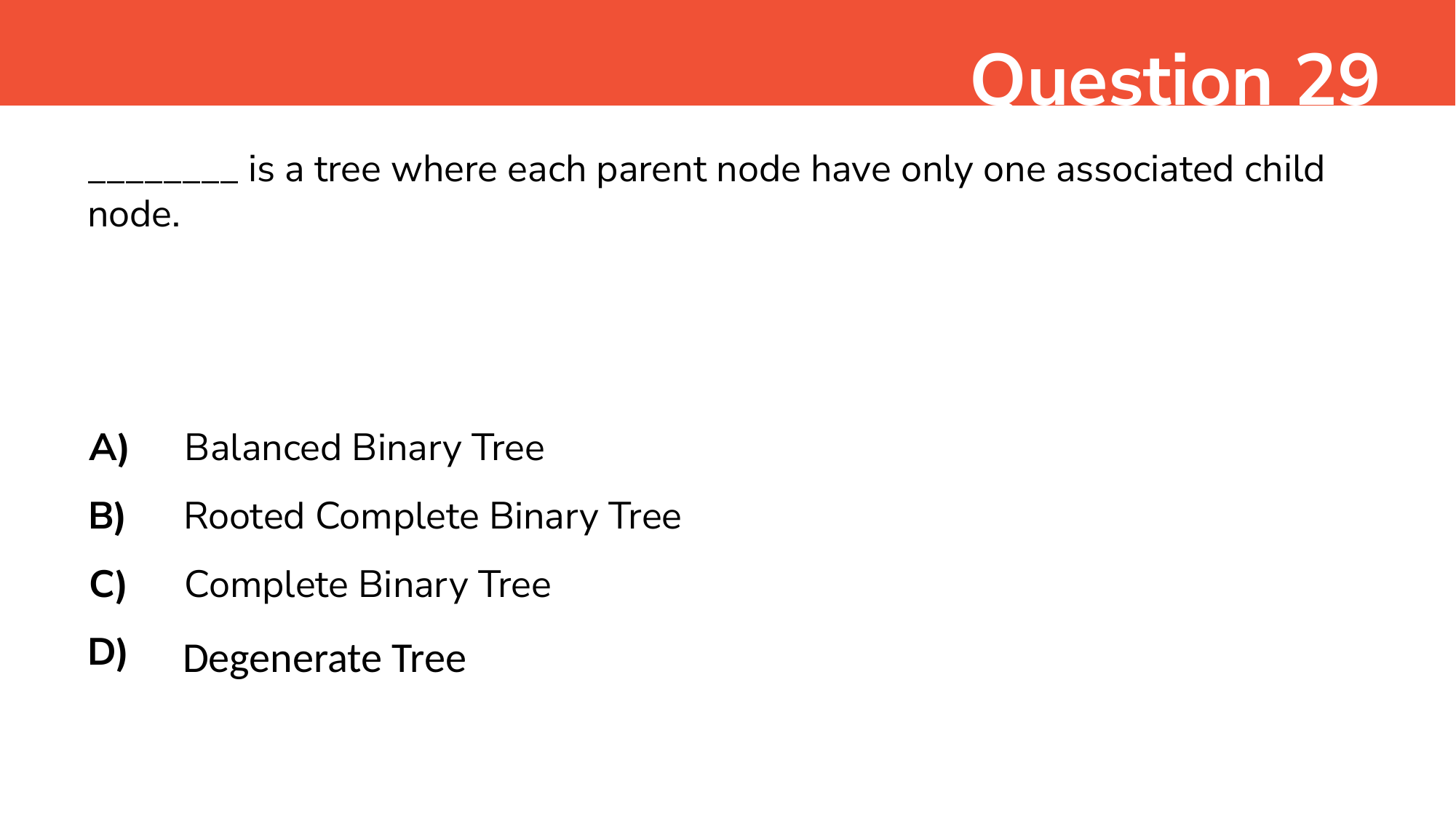

Question 29
________ is a tree where each parent node have only one associated child node.
A)
Balanced Binary Tree
B)
Rooted Complete Binary Tree
C)
Complete Binary Tree
D)
Degenerate Tree